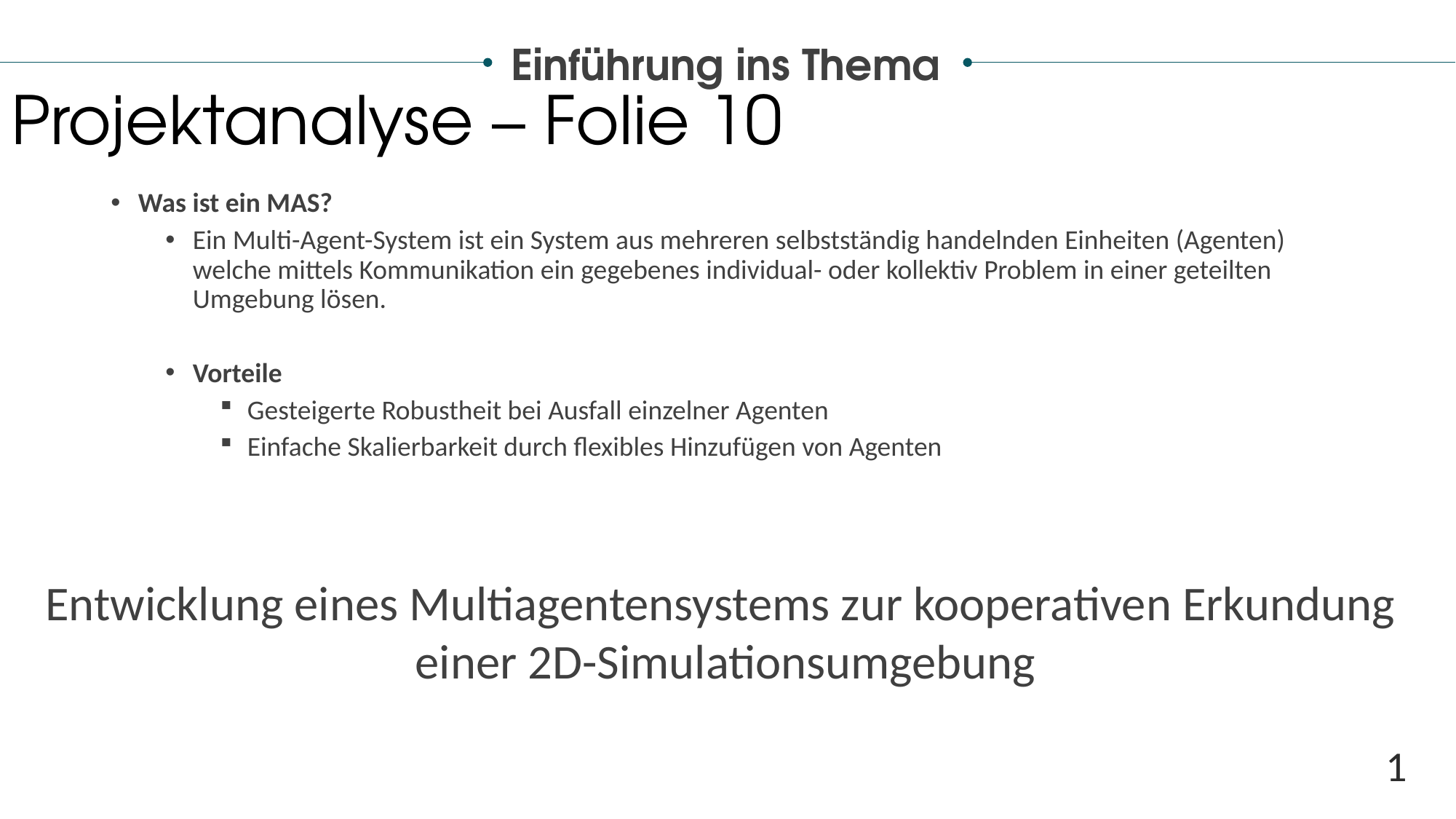

Einführung ins Thema
Projektanalyse – Folie 10
Was ist ein MAS?
Ein Multi-Agent-System ist ein System aus mehreren selbstständig handelnden Einheiten (Agenten) welche mittels Kommunikation ein gegebenes individual- oder kollektiv Problem in einer geteilten Umgebung lösen.

Vorteile
Gesteigerte Robustheit bei Ausfall einzelner Agenten
Einfache Skalierbarkeit durch flexibles Hinzufügen von Agenten
Entwicklung eines Multiagentensystems zur kooperativen Erkundung
einer 2D-Simulationsumgebung

1